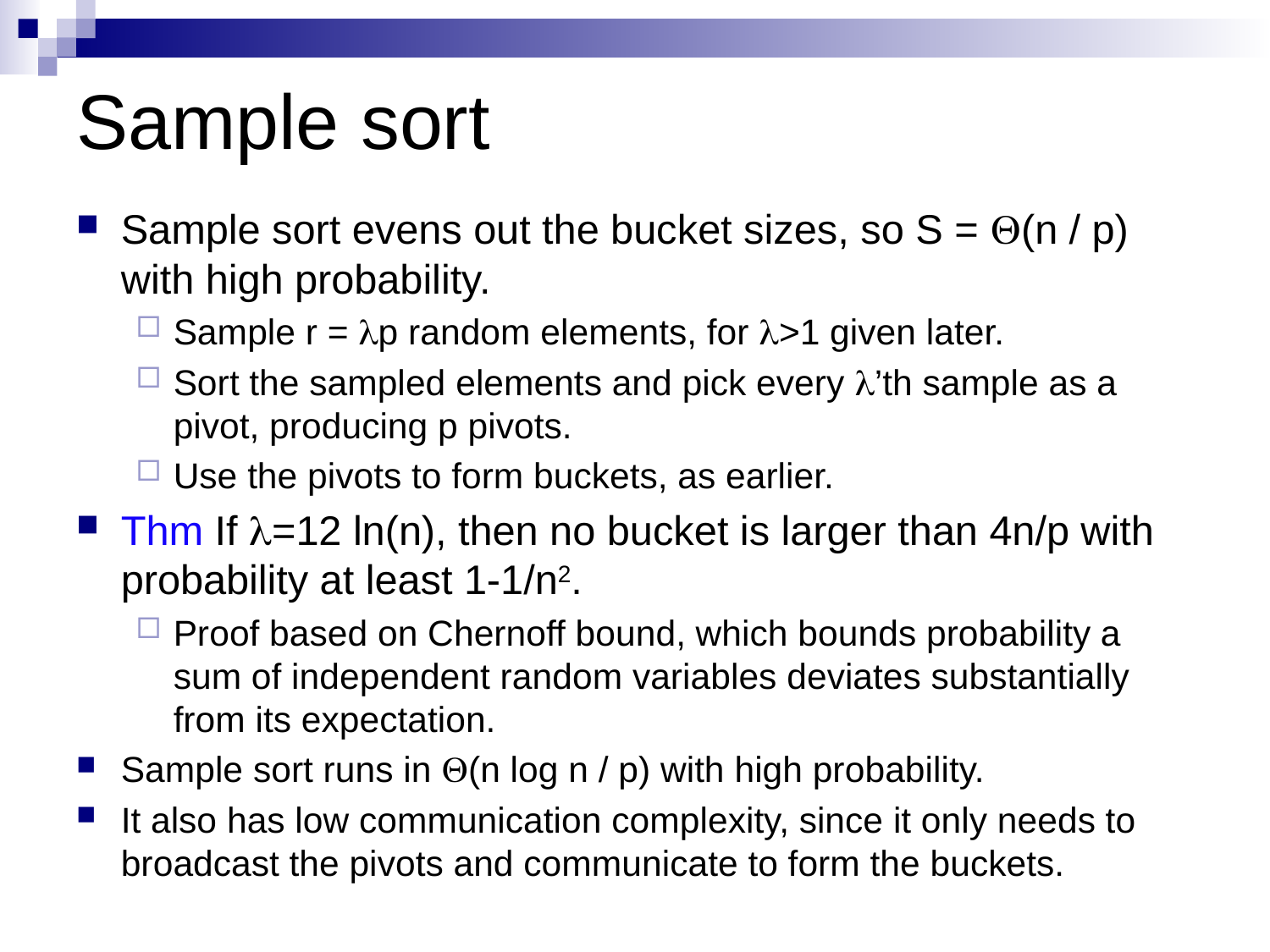

# Sample sort
Sample sort evens out the bucket sizes, so S = Θ(n / p) with high probability.
Sample r = λp random elements, for λ>1 given later.
Sort the sampled elements and pick every λ’th sample as a pivot, producing p pivots.
Use the pivots to form buckets, as earlier.
Thm If λ=12 ln(n), then no bucket is larger than 4n/p with probability at least 1-1/n2.
Proof based on Chernoff bound, which bounds probability a sum of independent random variables deviates substantially from its expectation.
Sample sort runs in Θ(n log n / p) with high probability.
It also has low communication complexity, since it only needs to broadcast the pivots and communicate to form the buckets.